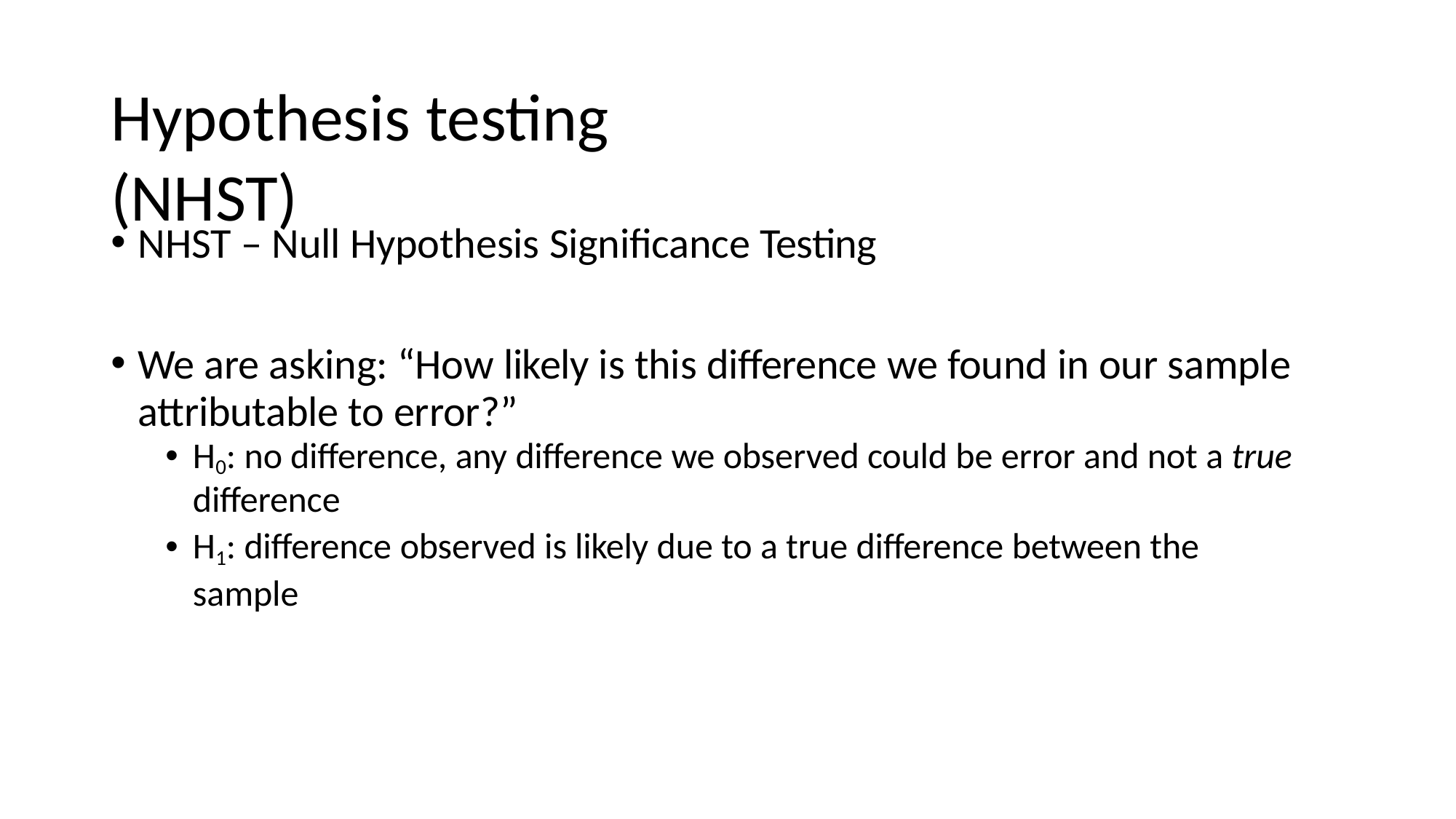

# Hypothesis testing (NHST)
NHST – Null Hypothesis Significance Testing

We are asking: “How likely is this difference we found in our sample  attributable to error?”
H0: no difference, any difference we observed could be error and not a true
difference
H1: difference observed is likely due to a true difference between the sample